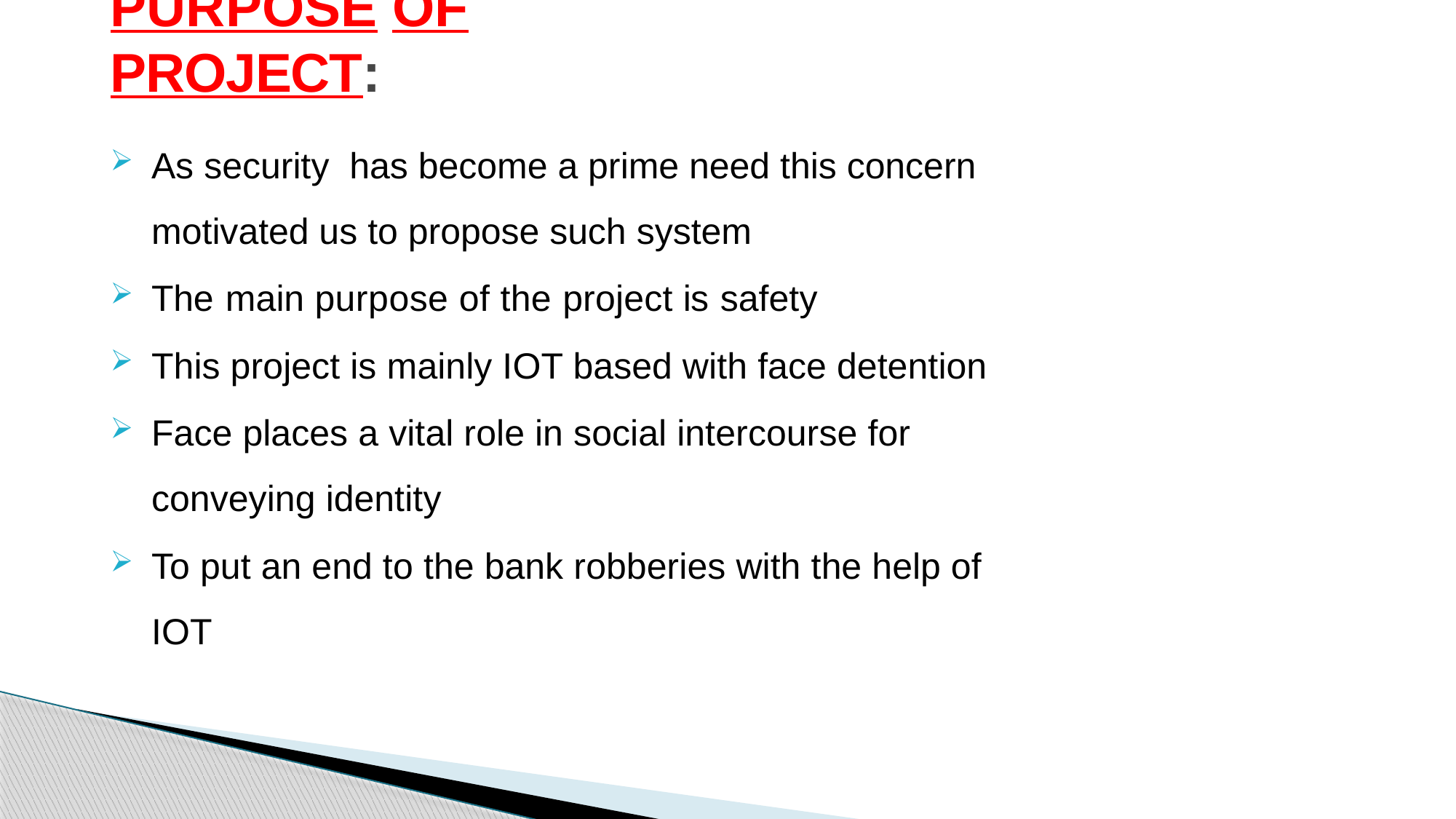

# PURPOSE OF PROJECT:
As security  has become a prime need this concern motivated us to propose such system
The main purpose of the project is safety
This project is mainly IOT based with face detention
Face places a vital role in social intercourse for conveying identity
To put an end to the bank robberies with the help of IOT